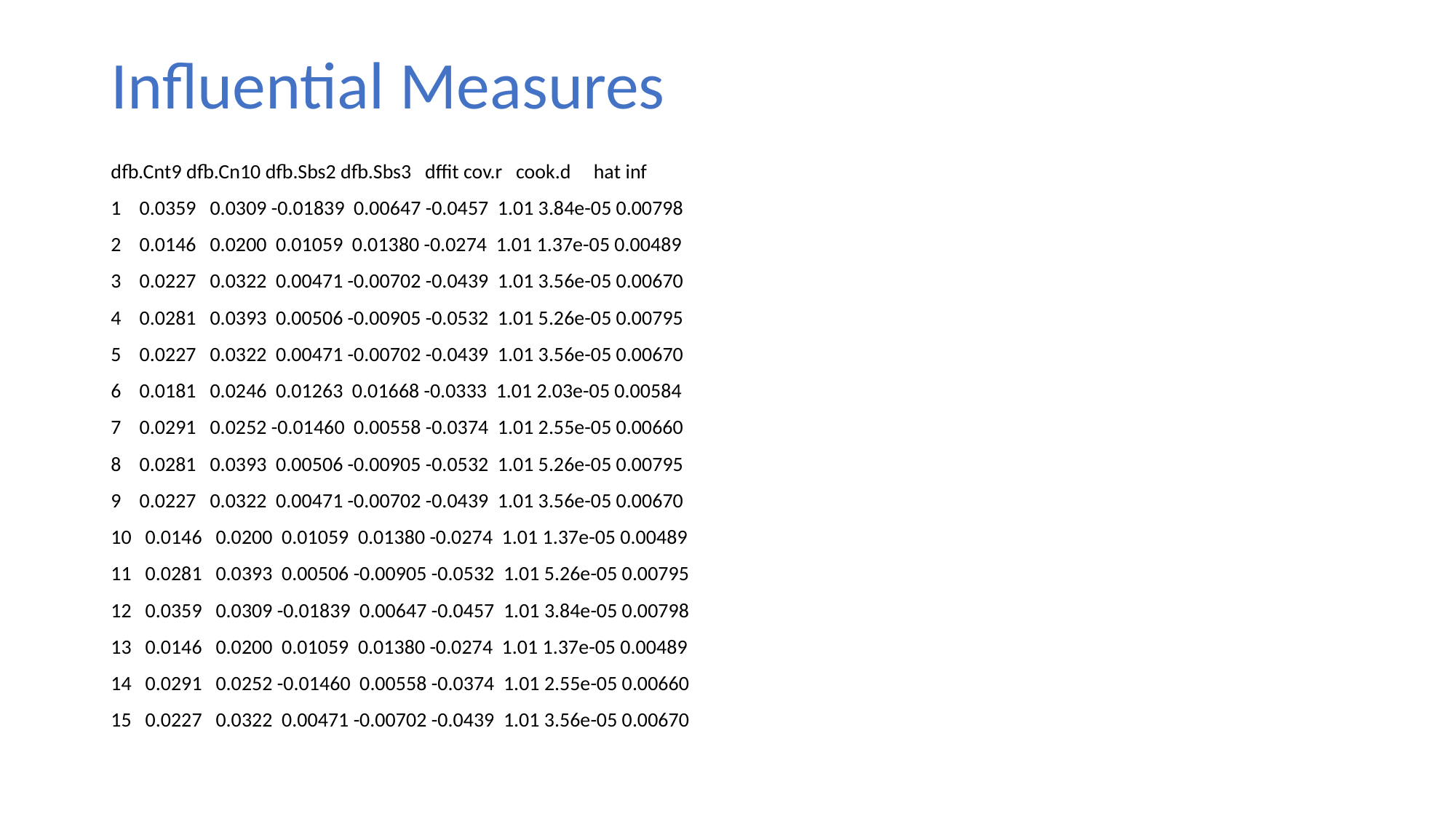

# Influential Measures
dfb.Cnt9 dfb.Cn10 dfb.Sbs2 dfb.Sbs3   dffit cov.r   cook.d     hat inf
1    0.0359   0.0309 -0.01839  0.00647 -0.0457  1.01 3.84e-05 0.00798
2    0.0146   0.0200  0.01059  0.01380 -0.0274  1.01 1.37e-05 0.00489
3    0.0227   0.0322  0.00471 -0.00702 -0.0439  1.01 3.56e-05 0.00670
4    0.0281   0.0393  0.00506 -0.00905 -0.0532  1.01 5.26e-05 0.00795
5    0.0227   0.0322  0.00471 -0.00702 -0.0439  1.01 3.56e-05 0.00670
6    0.0181   0.0246  0.01263  0.01668 -0.0333  1.01 2.03e-05 0.00584
7    0.0291   0.0252 -0.01460  0.00558 -0.0374  1.01 2.55e-05 0.00660
8    0.0281   0.0393  0.00506 -0.00905 -0.0532  1.01 5.26e-05 0.00795
9    0.0227   0.0322  0.00471 -0.00702 -0.0439  1.01 3.56e-05 0.00670
10   0.0146   0.0200  0.01059  0.01380 -0.0274  1.01 1.37e-05 0.00489
11   0.0281   0.0393  0.00506 -0.00905 -0.0532  1.01 5.26e-05 0.00795
12   0.0359   0.0309 -0.01839  0.00647 -0.0457  1.01 3.84e-05 0.00798
13   0.0146   0.0200  0.01059  0.01380 -0.0274  1.01 1.37e-05 0.00489
14   0.0291   0.0252 -0.01460  0.00558 -0.0374  1.01 2.55e-05 0.00660
15   0.0227   0.0322  0.00471 -0.00702 -0.0439  1.01 3.56e-05 0.00670